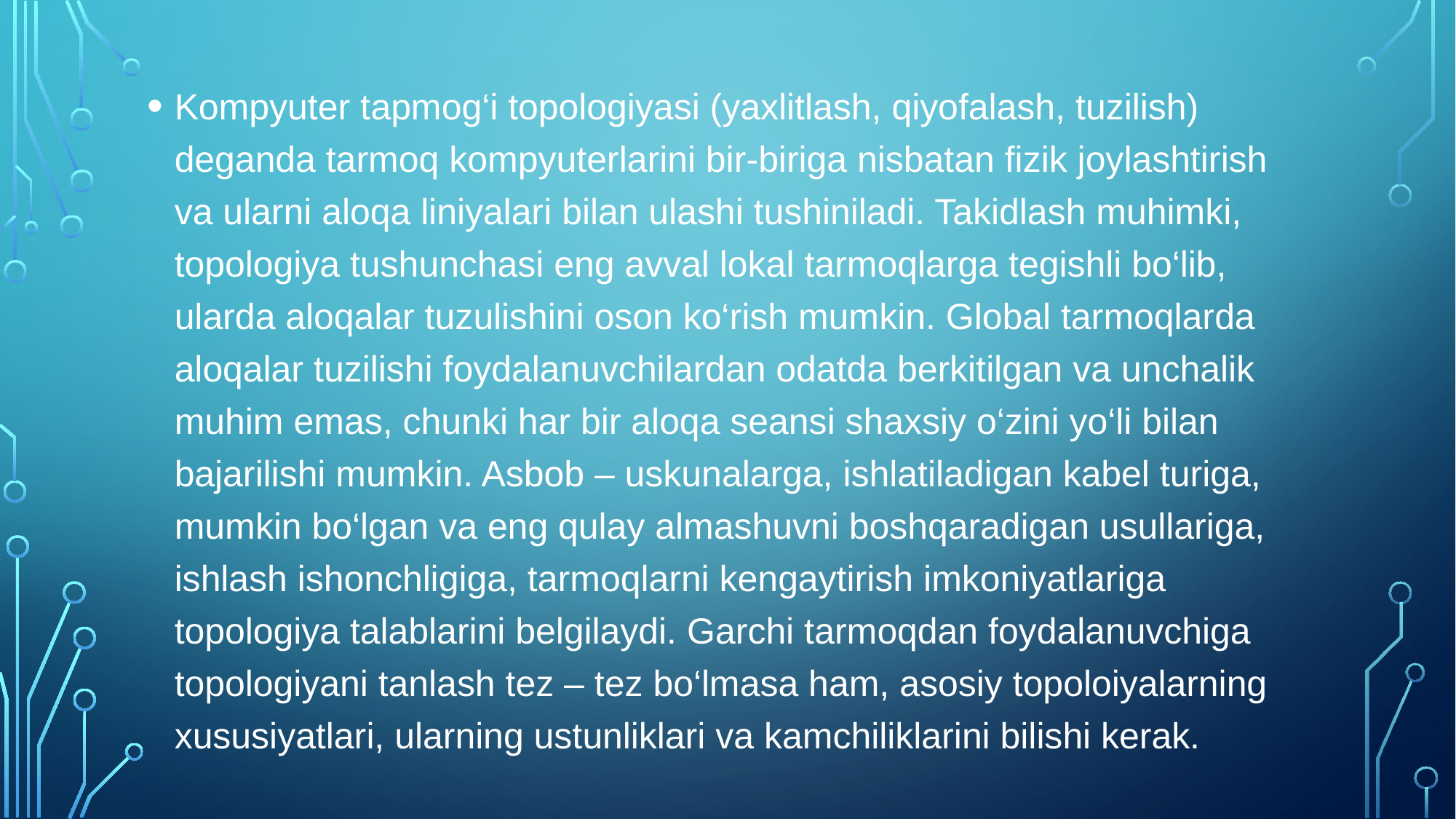

Kompyuter tарmоg‘i topologiyasi (yaxlitlash, qiyofalash, tuzilish) deganda tarmoq kompyuterlarini bir-biriga nisbatan fizik joylashtirish va ularni aloqa liniyalari bilan ulashi tushiniladi. Takidlash muhimki, topologiya tushunchasi eng avval lokal tarmoqlarga tegishli bo‘lib, ularda aloqalar tuzulishini oson ko‘rish mumkin. Global tarmoqlarda aloqalar tuzilishi foydalanuvchilardan odatda berkitilgan va unchalik muhim emas, chunki har bir aloqa seansi shaxsiy o‘zini yo‘li bilan bajarilishi mumkin. Asbob – uskunalarga, ishlatiladigan kabel turiga, mumkin bo‘lgan va eng qulay almashuvni boshqaradigan usullariga, ishlash ishonchligiga, tarmoqlarni kengaytirish imkoniyatlariga topologiya talablarini belgilaydi. Garchi tarmoqdan foydalanuvchiga topologiyani tanlash tez – tez bo‘lmasa ham, asosiy topoloiyalarning xususiyatlari, ularning ustunliklari va kamchiliklarini bilishi kerak.